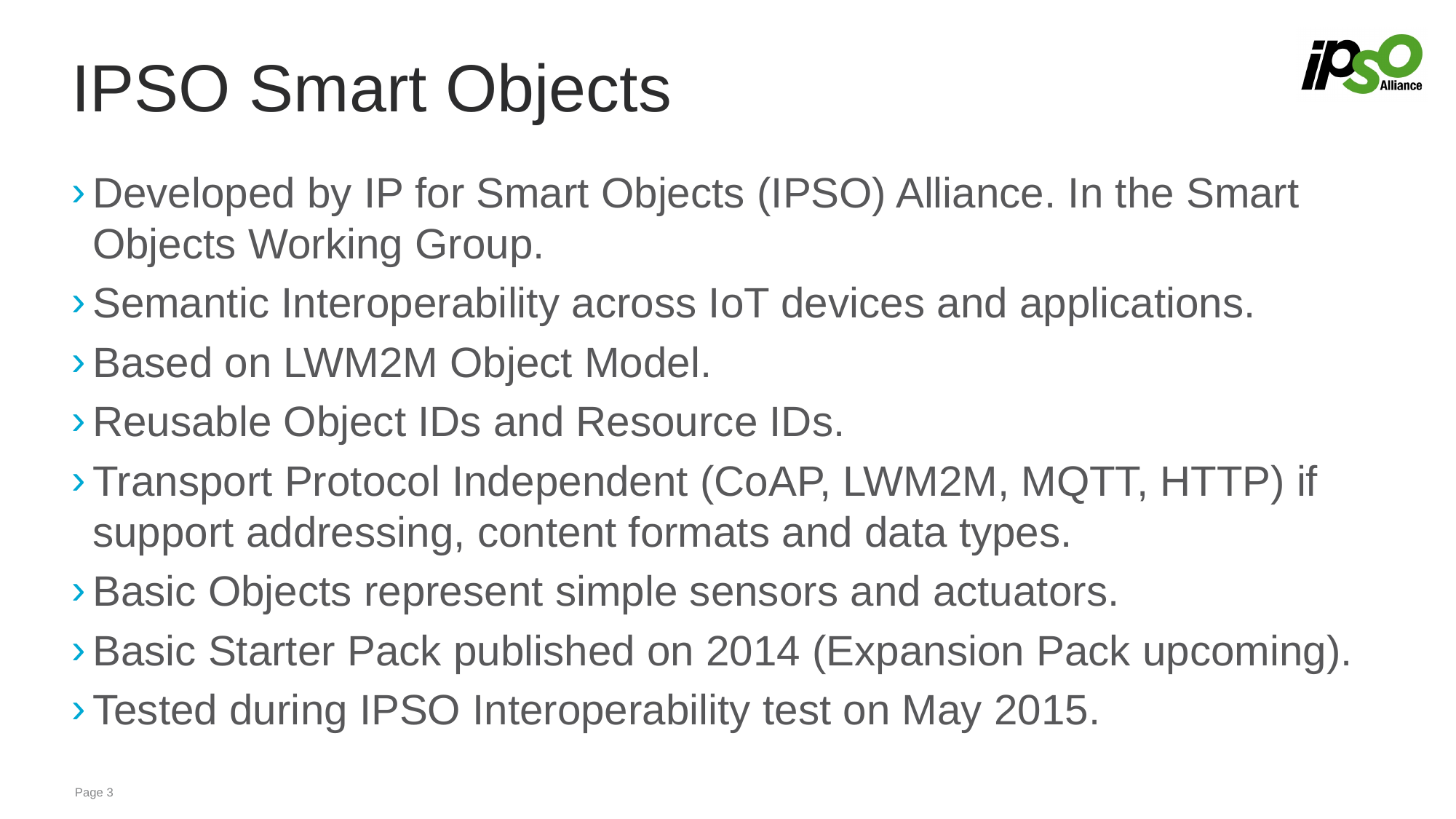

# IPSO Smart Objects
Developed by IP for Smart Objects (IPSO) Alliance. In the Smart Objects Working Group.
Semantic Interoperability across IoT devices and applications.
Based on LWM2M Object Model.
Reusable Object IDs and Resource IDs.
Transport Protocol Independent (CoAP, LWM2M, MQTT, HTTP) if support addressing, content formats and data types.
Basic Objects represent simple sensors and actuators.
Basic Starter Pack published on 2014 (Expansion Pack upcoming).
Tested during IPSO Interoperability test on May 2015.